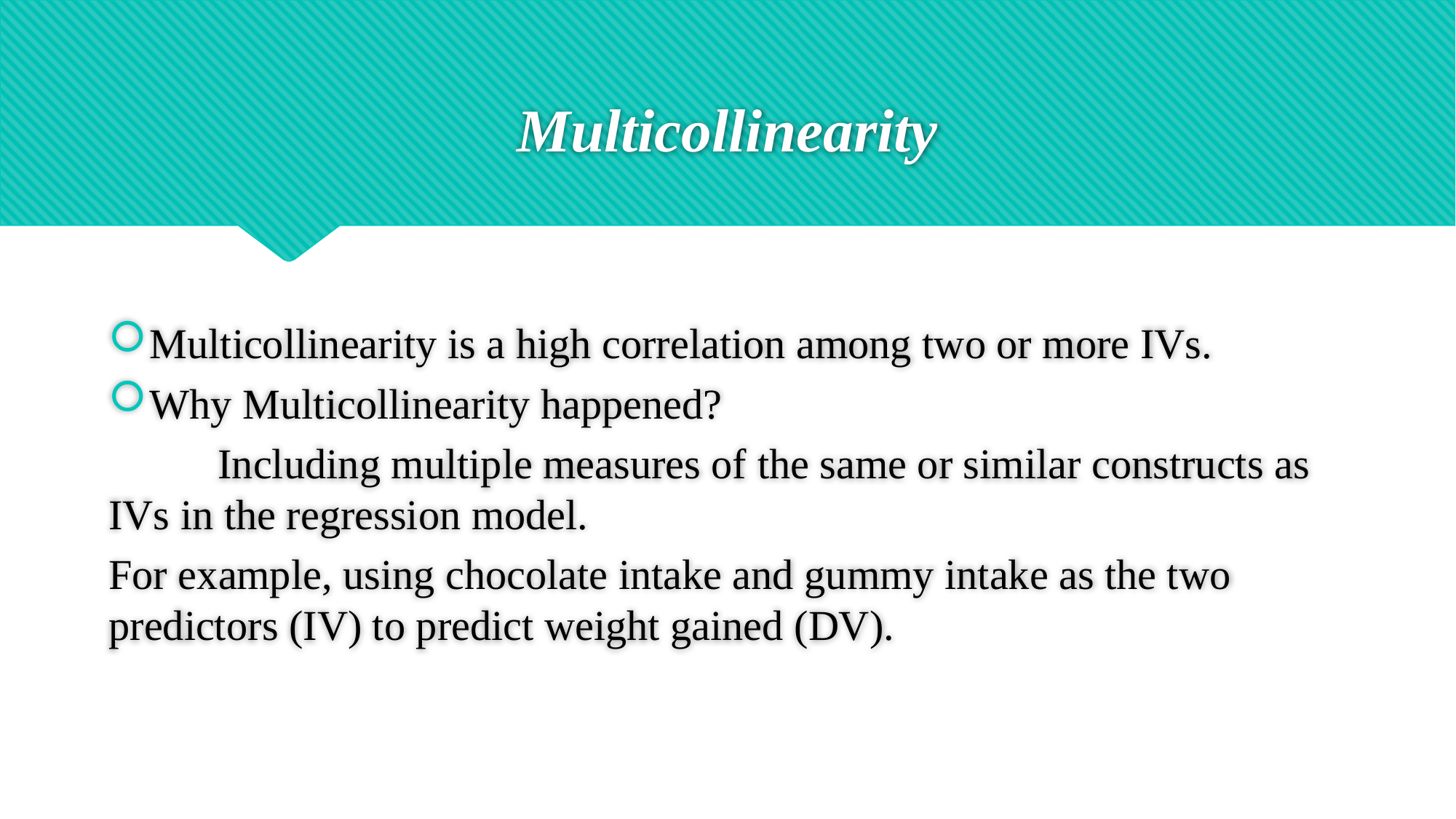

# Multicollinearity
Multicollinearity is a high correlation among two or more IVs.
Why Multicollinearity happened?
	Including multiple measures of the same or similar constructs as IVs in the regression model.
For example, using chocolate intake and gummy intake as the two predictors (IV) to predict weight gained (DV).